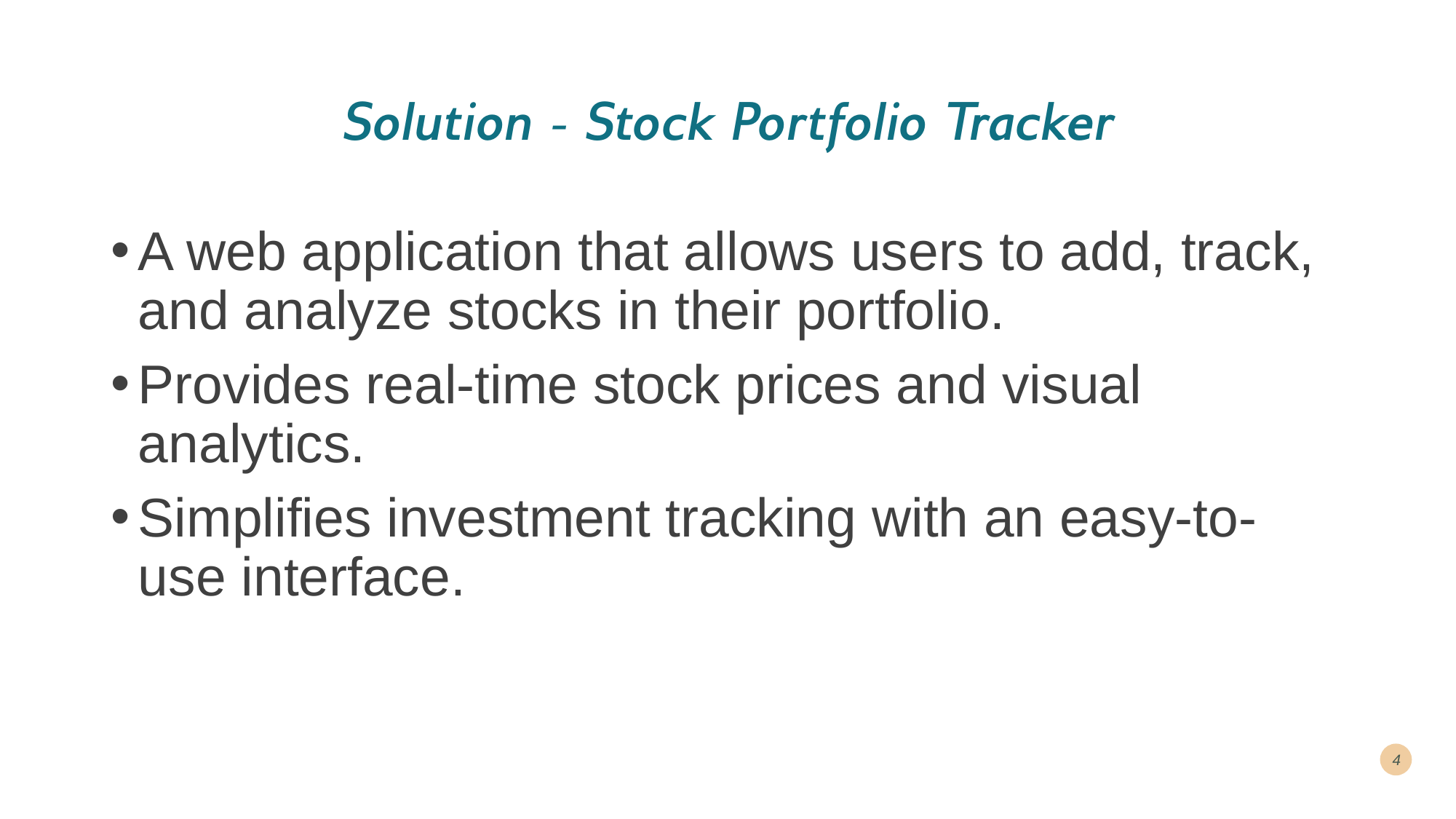

# Solution - Stock Portfolio Tracker
A web application that allows users to add, track, and analyze stocks in their portfolio.
Provides real-time stock prices and visual analytics.
Simplifies investment tracking with an easy-to-use interface.

4